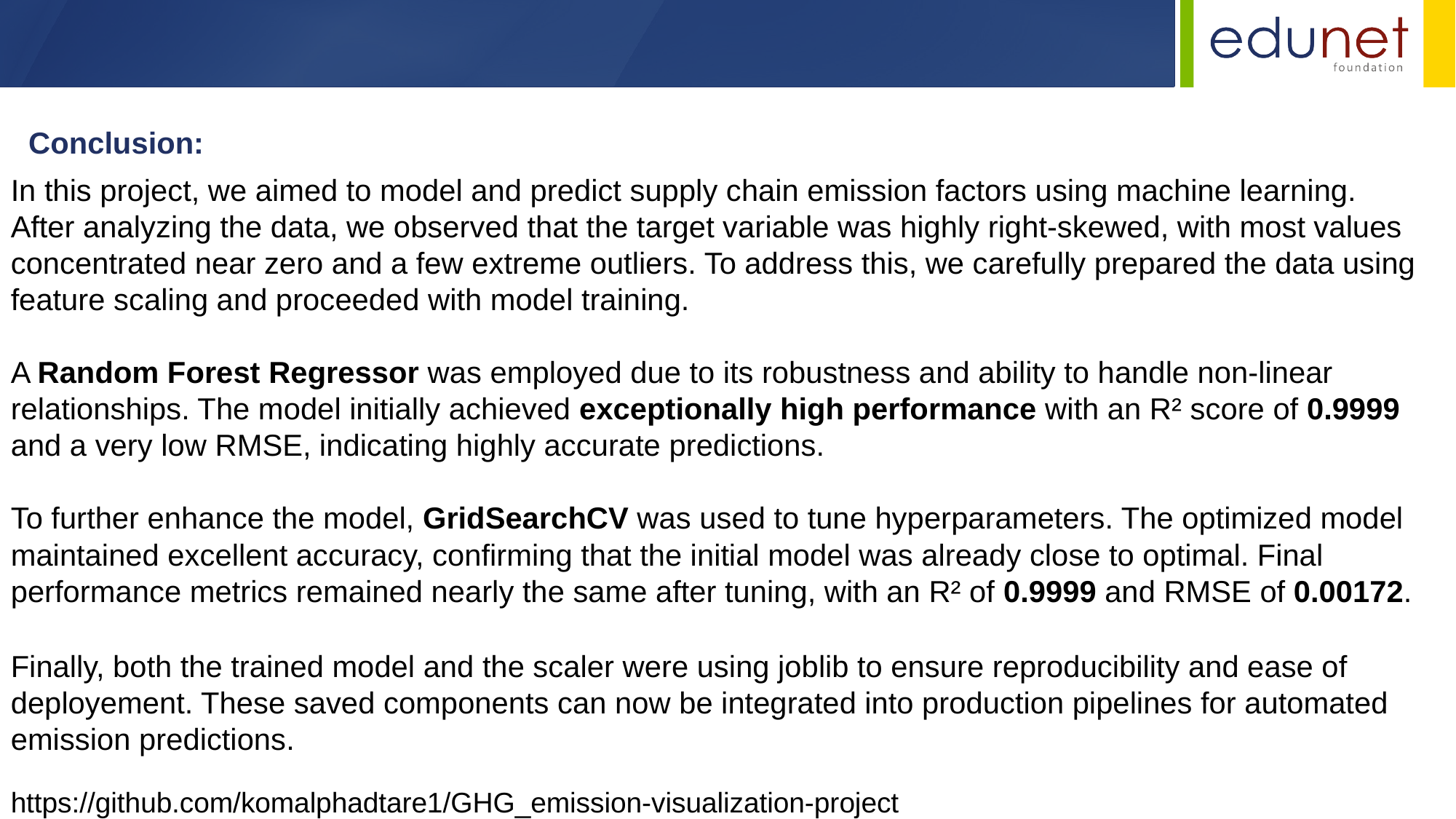

Conclusion:
In this project, we aimed to model and predict supply chain emission factors using machine learning. After analyzing the data, we observed that the target variable was highly right-skewed, with most values concentrated near zero and a few extreme outliers. To address this, we carefully prepared the data using feature scaling and proceeded with model training.

A Random Forest Regressor was employed due to its robustness and ability to handle non-linear relationships. The model initially achieved exceptionally high performance with an R² score of 0.9999 and a very low RMSE, indicating highly accurate predictions.

To further enhance the model, GridSearchCV was used to tune hyperparameters. The optimized model maintained excellent accuracy, confirming that the initial model was already close to optimal. Final performance metrics remained nearly the same after tuning, with an R² of 0.9999 and RMSE of 0.00172.

Finally, both the trained model and the scaler were using joblib to ensure reproducibility and ease of deployement. These saved components can now be integrated into production pipelines for automated emission predictions.
https://github.com/komalphadtare1/GHG_emission-visualization-project